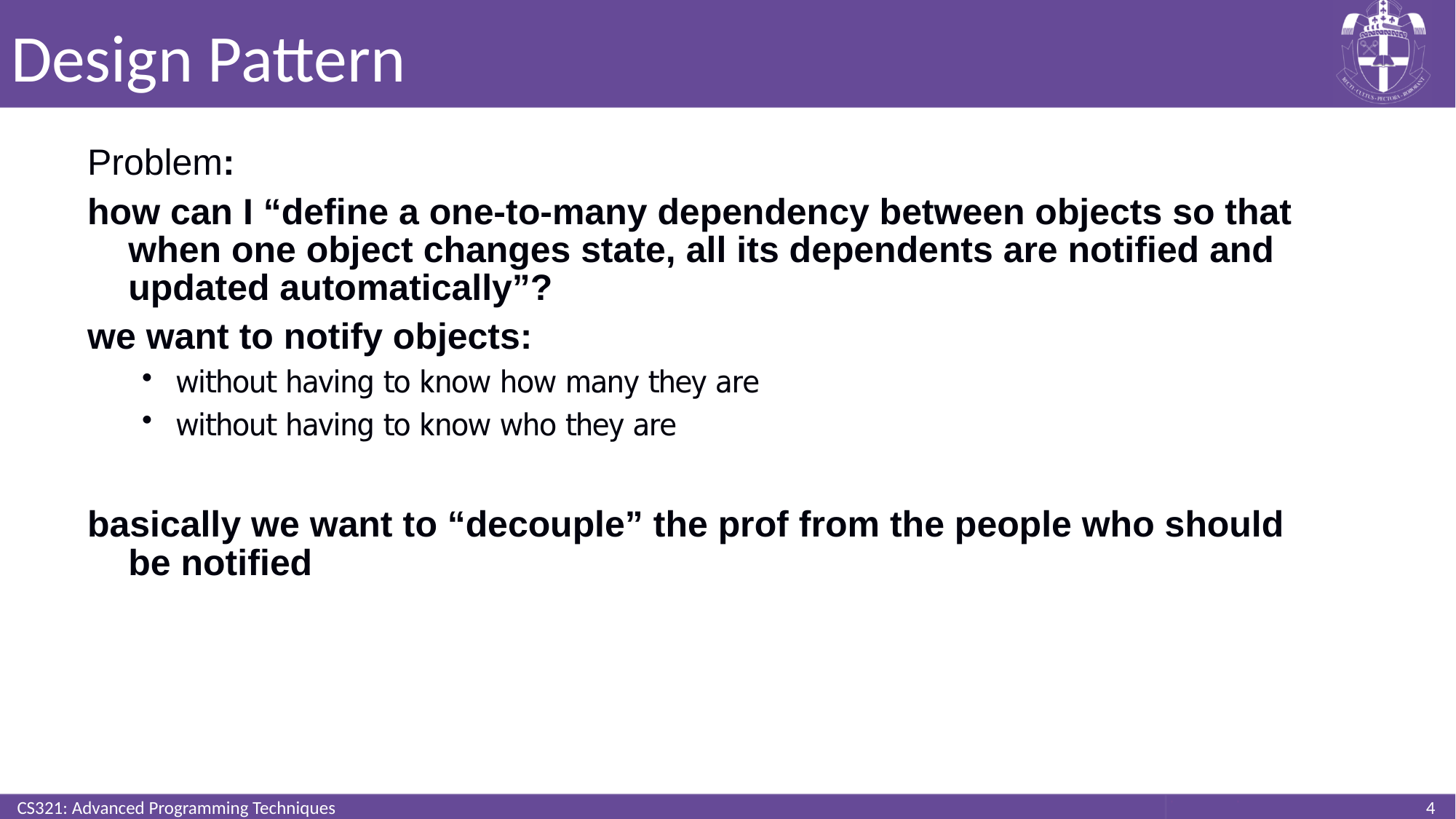

# Design Pattern
Problem:
how can I “define a one-to-many dependency between objects so that when one object changes state, all its dependents are notified and updated automatically”?
we want to notify objects:
without having to know how many they are
without having to know who they are

basically we want to “decouple” the prof from the people who should be notified

CS321: Advanced Programming Techniques
4